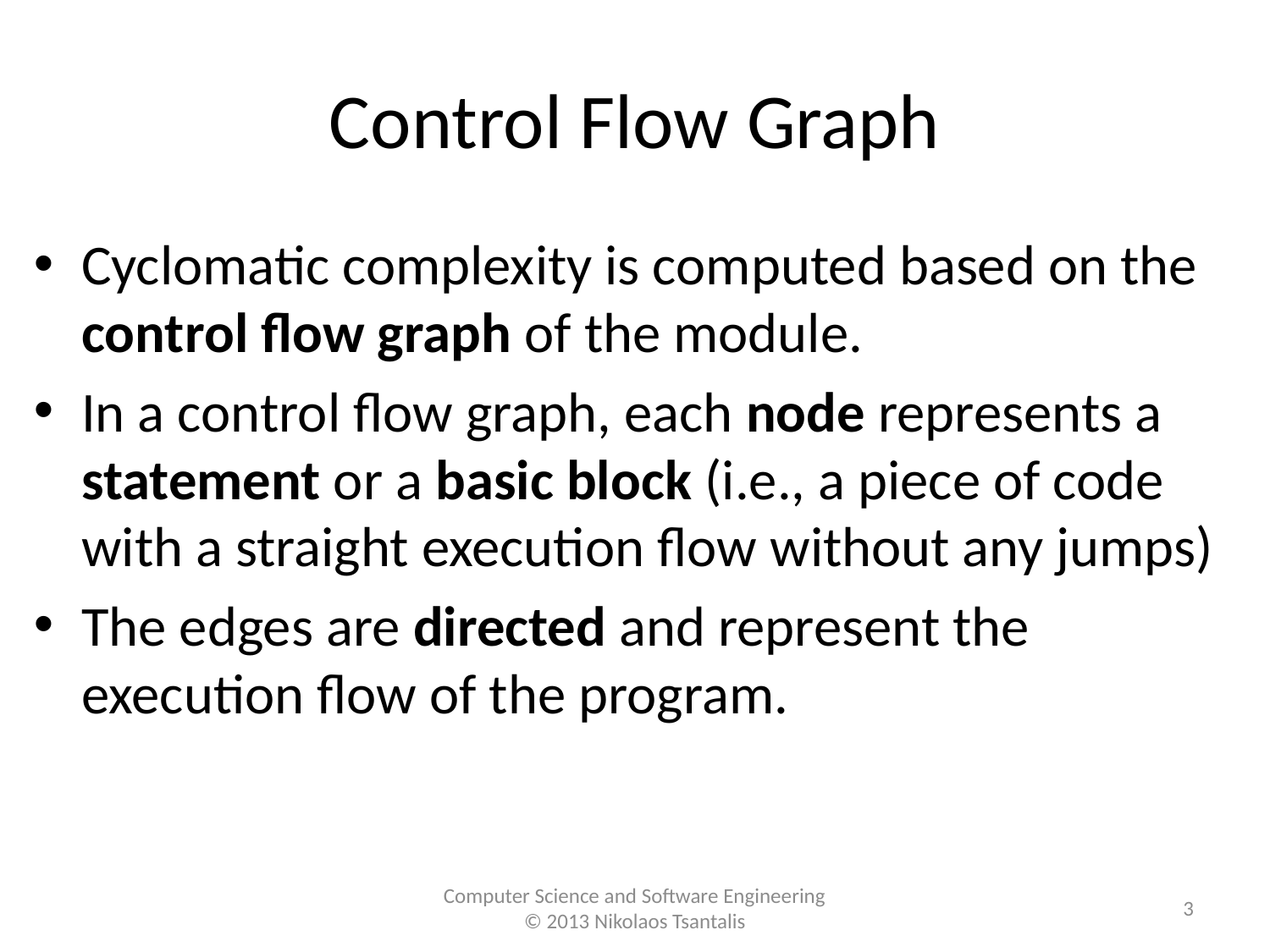

# Control Flow Graph
Cyclomatic complexity is computed based on the control flow graph of the module.
In a control flow graph, each node represents a statement or a basic block (i.e., a piece of code with a straight execution flow without any jumps)
The edges are directed and represent the  execution flow of the program.

3